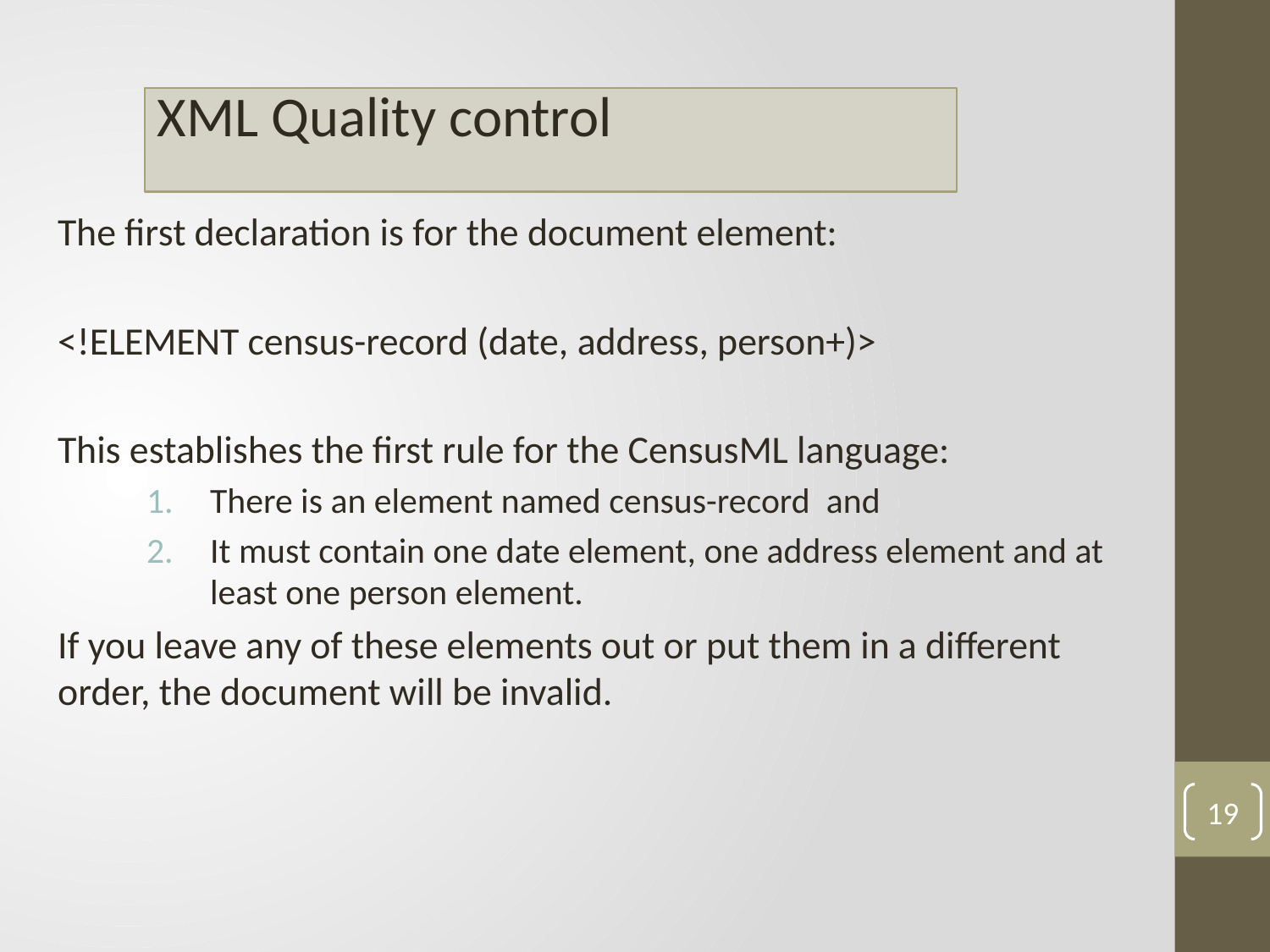

The first declaration is for the document element:

<!ELEMENT census-record (date, address, person+)>

This establishes the first rule for the CensusML language:
There is an element named census-record  and
It must contain one date element, one address element and at least one person element.
If you leave any of these elements out or put them in a different order, the document will be invalid.
19